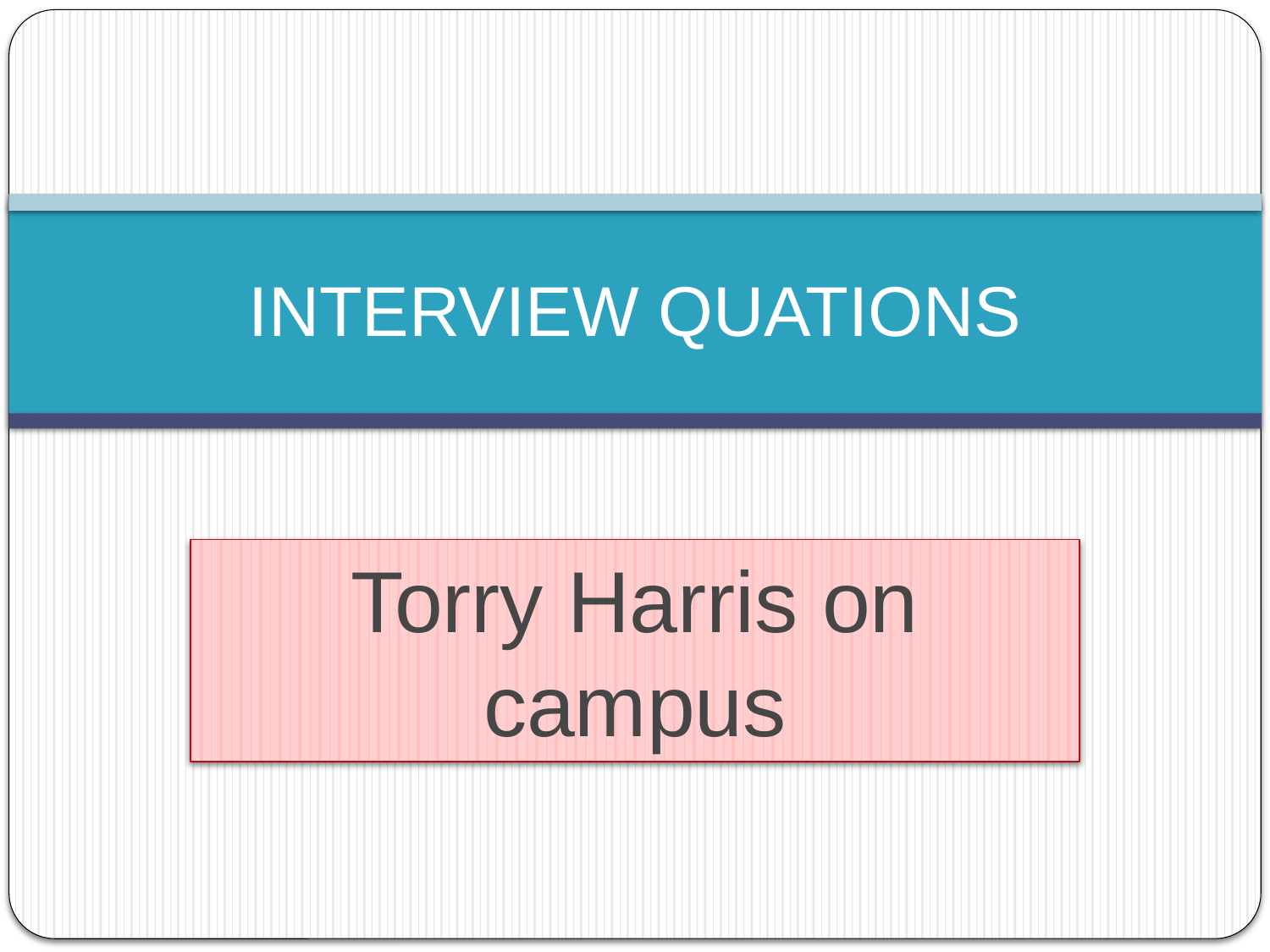

# INTERVIEW QUATIONS
Torry Harris on campus